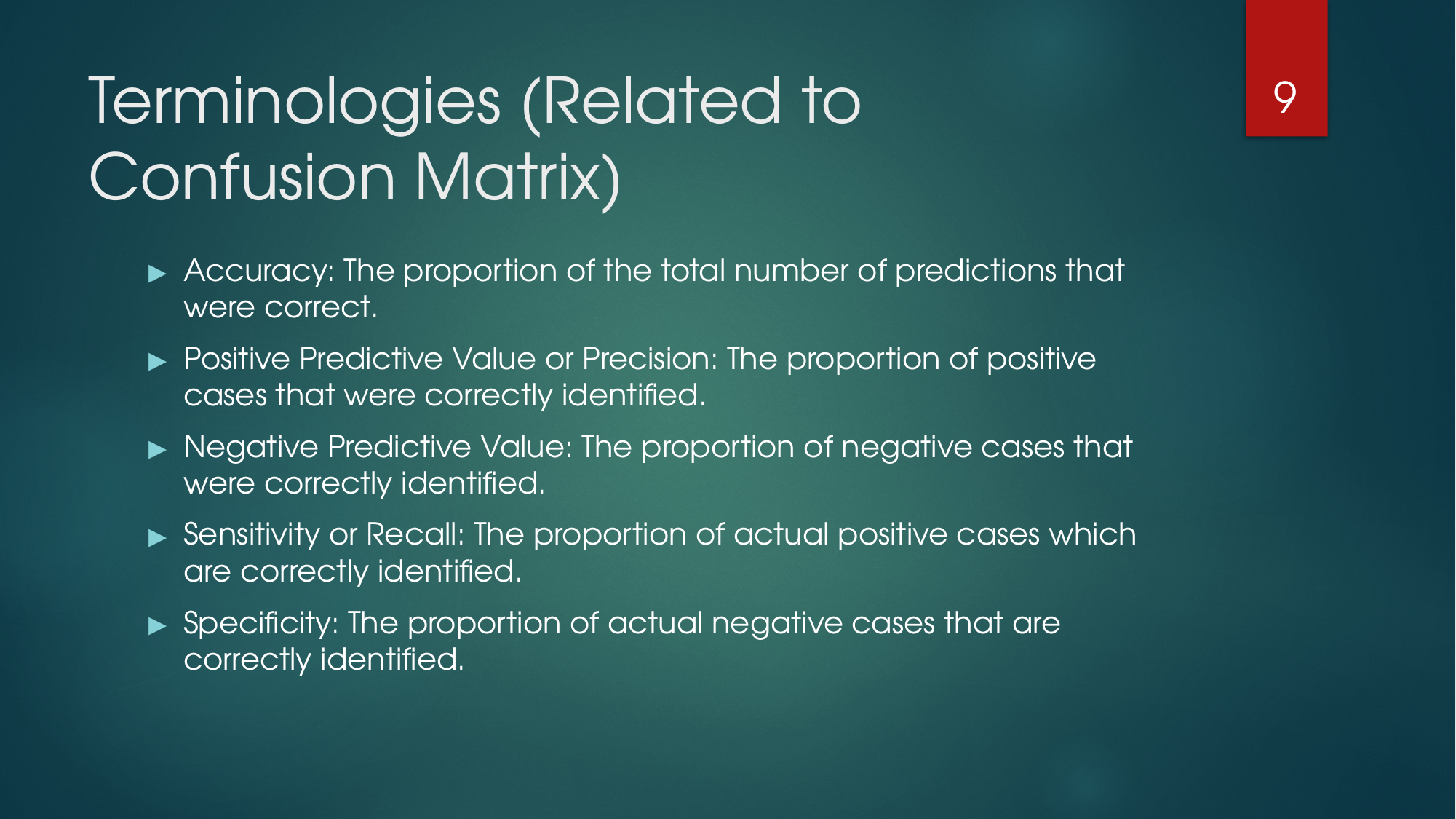

9
# Terminologies (Related to Confusion Matrix)
Accuracy: The proportion of the total number of predictions that were correct.
Positive Predictive Value or Precision: The proportion of positive cases that were correctly identified.
Negative Predictive Value: The proportion of negative cases that were correctly identified.
Sensitivity or Recall: The proportion of actual positive cases which are correctly identified.
Specificity: The proportion of actual negative cases that are correctly identified.